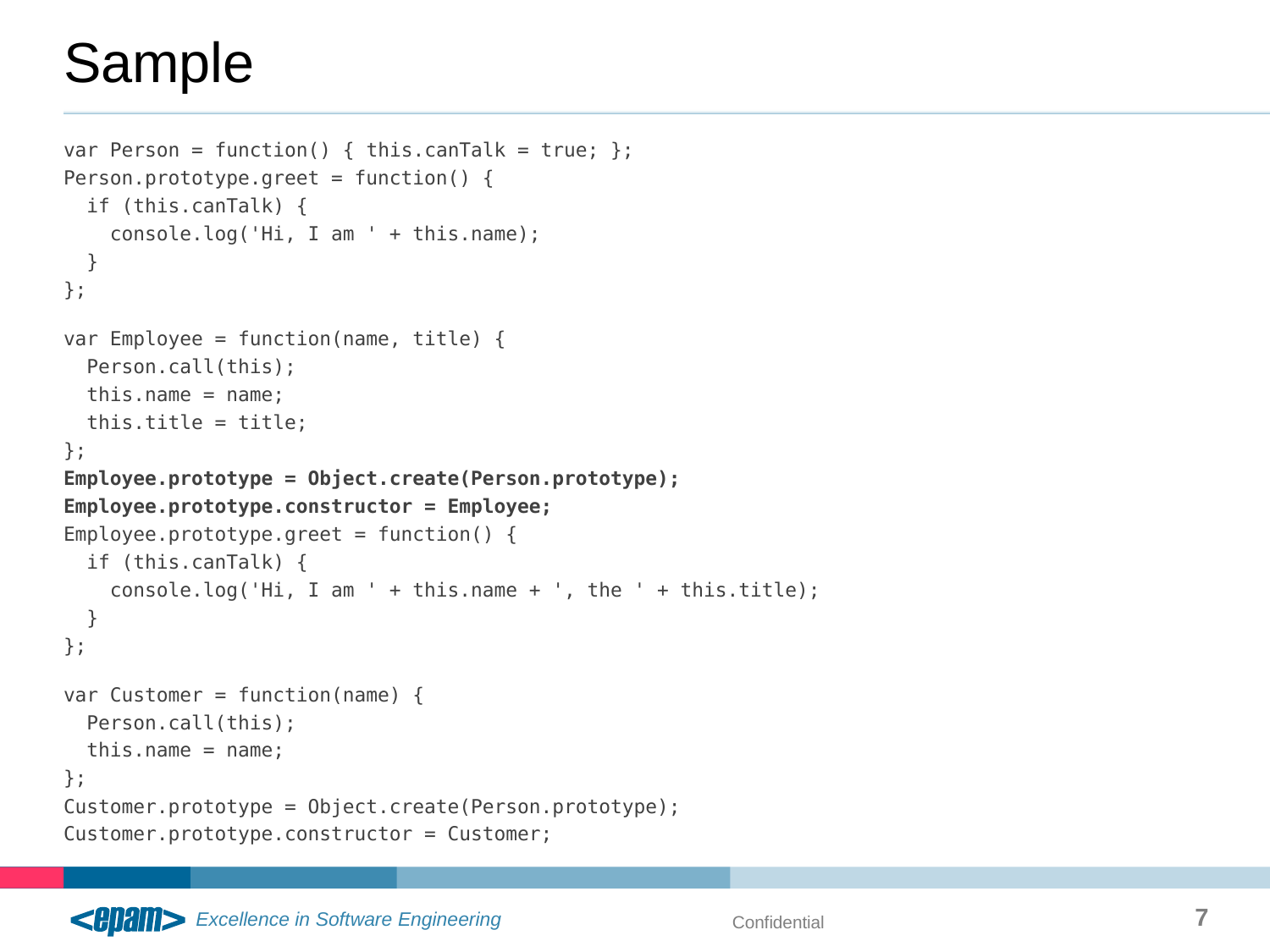

# Sample
var Person = function() { this.canTalk = true; };
Person.prototype.greet = function() {
  if (this.canTalk) {
    console.log('Hi, I am ' + this.name);
  }
};
var Employee = function(name, title) {
  Person.call(this);
  this.name = name;
  this.title = title;
};
Employee.prototype = Object.create(Person.prototype);
Employee.prototype.constructor = Employee;
Employee.prototype.greet = function() {
  if (this.canTalk) {
    console.log('Hi, I am ' + this.name + ', the ' + this.title);
  }
};
var Customer = function(name) {
  Person.call(this);
  this.name = name;
};
Customer.prototype = Object.create(Person.prototype);
Customer.prototype.constructor = Customer;
7
Confidential